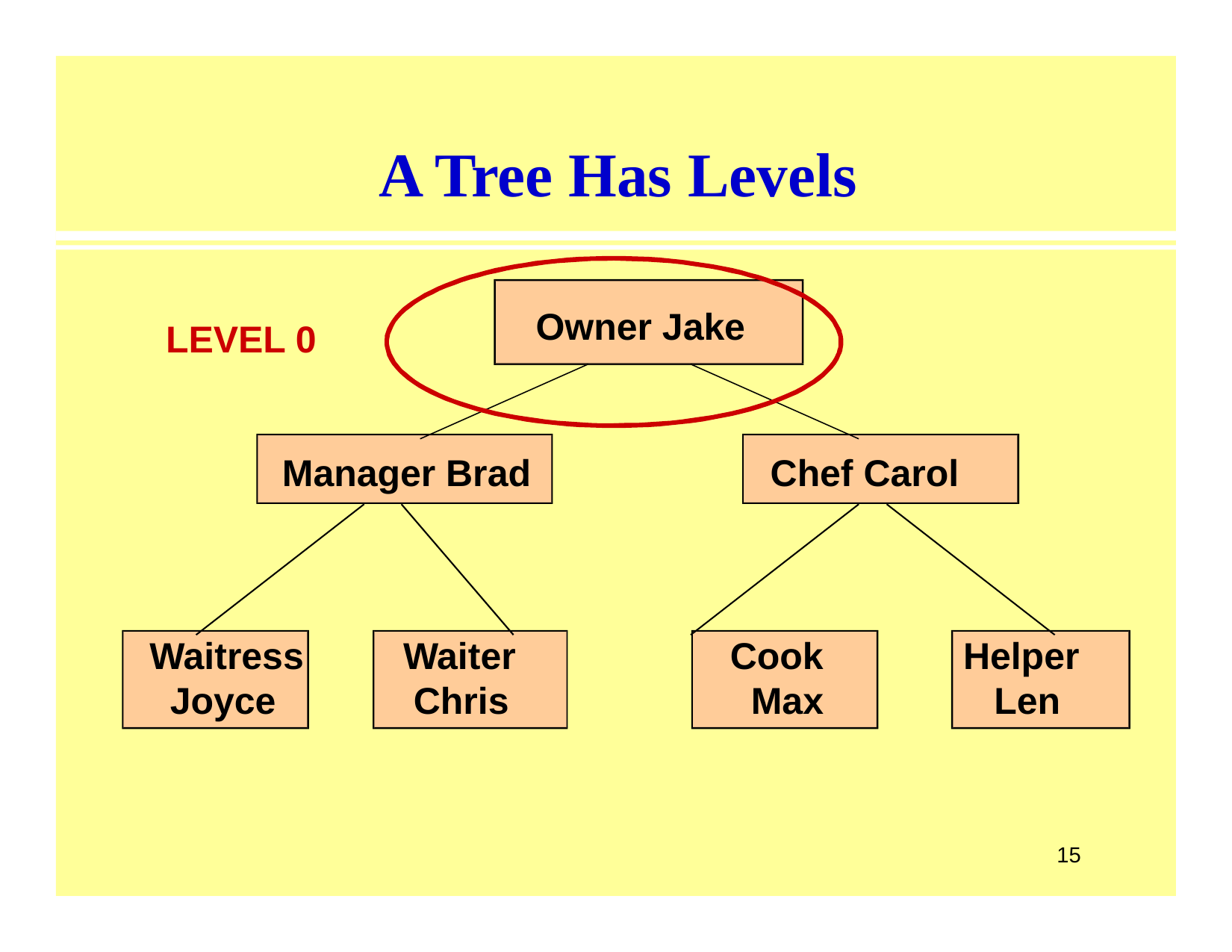

# A Tree Has Levels

Owner Jake
LEVEL 0

Manager Brad
Chef Carol
Waitress  Joyce
Waiter  Chris
Cook  Max
Helper  Len
15